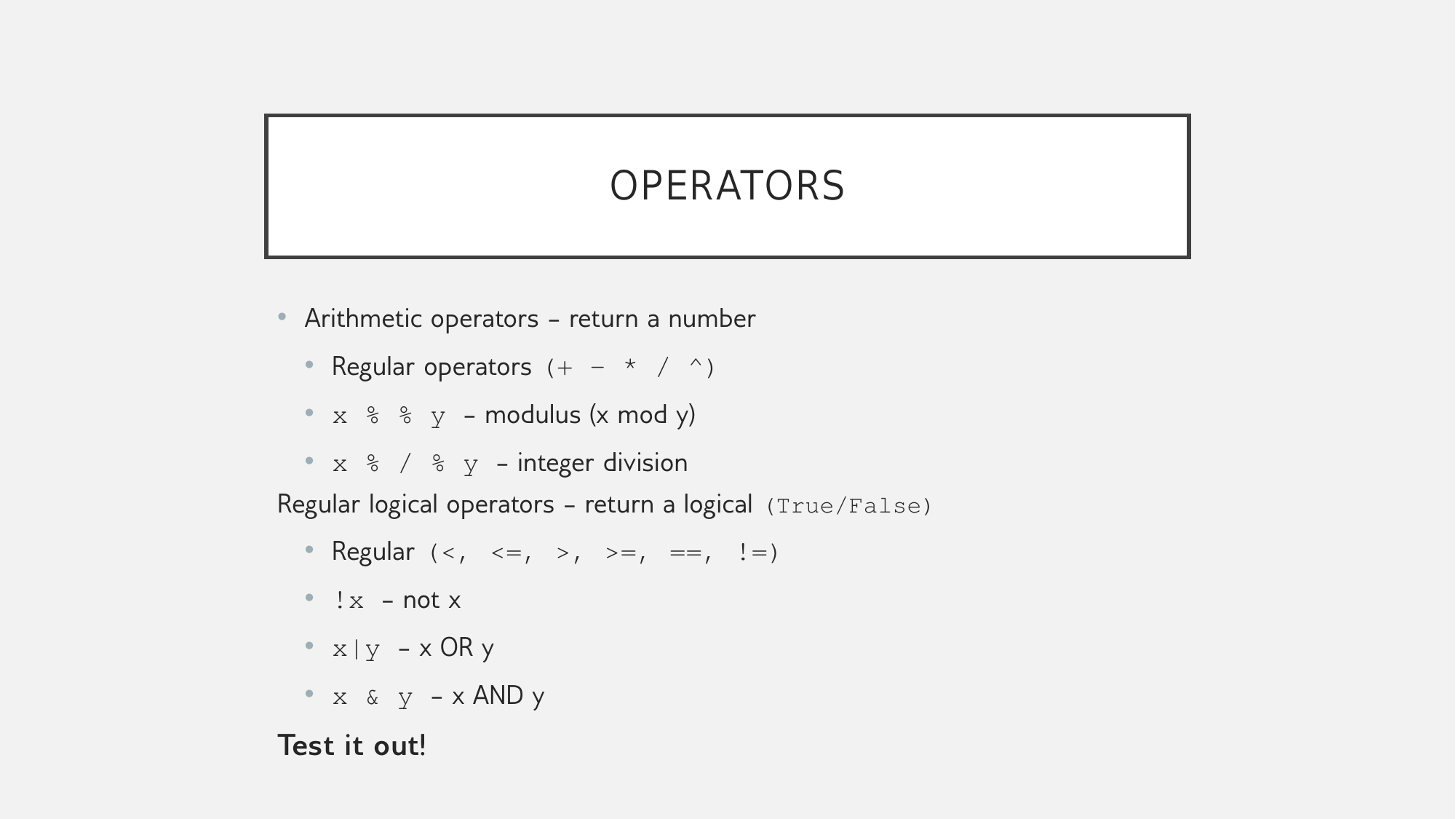

# Operators
Arithmetic operators – return a number
Regular operators (+ - * / ^)
x % % y – modulus (x mod y)
x % / % y – integer division
Regular logical operators – return a logical (True/False)
Regular (<, <=, >, >=, ==, !=)
!x – not x
x|y – x OR y
x & y – x AND y
Test it out!